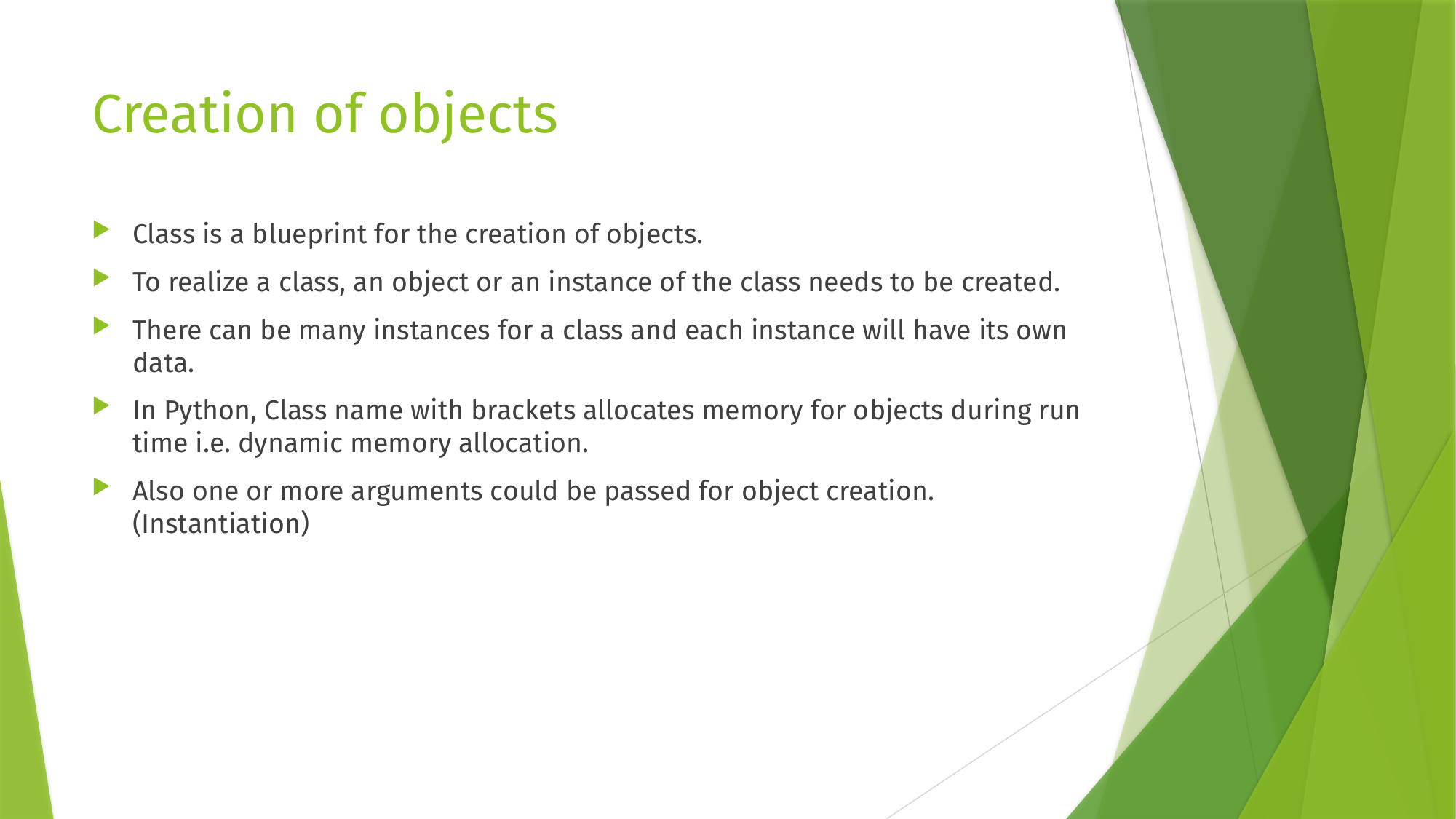

# Creation of objects
Class is a blueprint for the creation of objects.
To realize a class, an object or an instance of the class needs to be created.
There can be many instances for a class and each instance will have its own data.
In Python, Class name with brackets allocates memory for objects during run time i.e. dynamic memory allocation.
Also one or more arguments could be passed for object creation. (Instantiation)